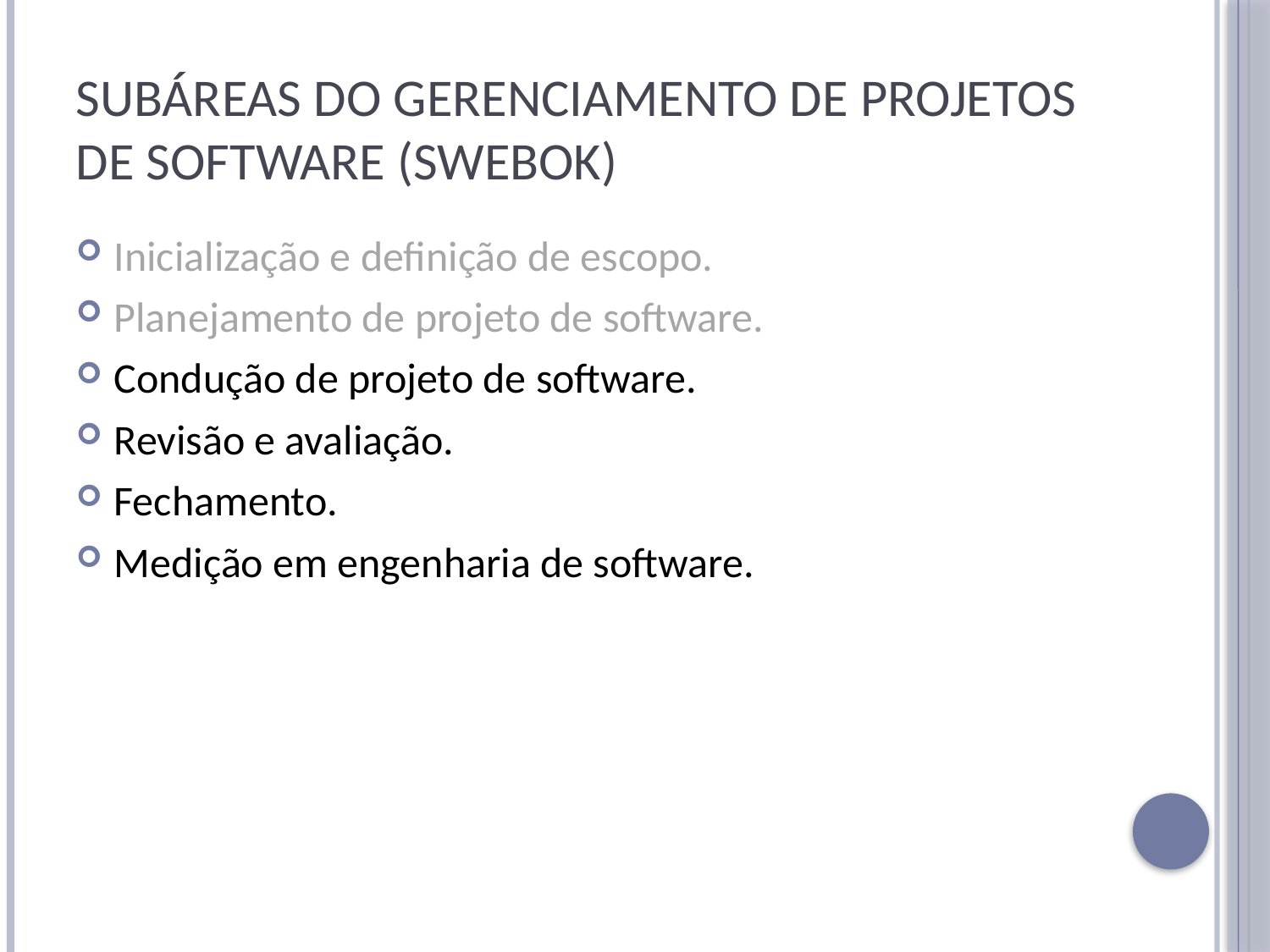

# Subáreas do gerenciamento de projetos de software (SWEBOK)
Inicialização e definição de escopo.
Planejamento de projeto de software.
Condução de projeto de software.
Revisão e avaliação.
Fechamento.
Medição em engenharia de software.